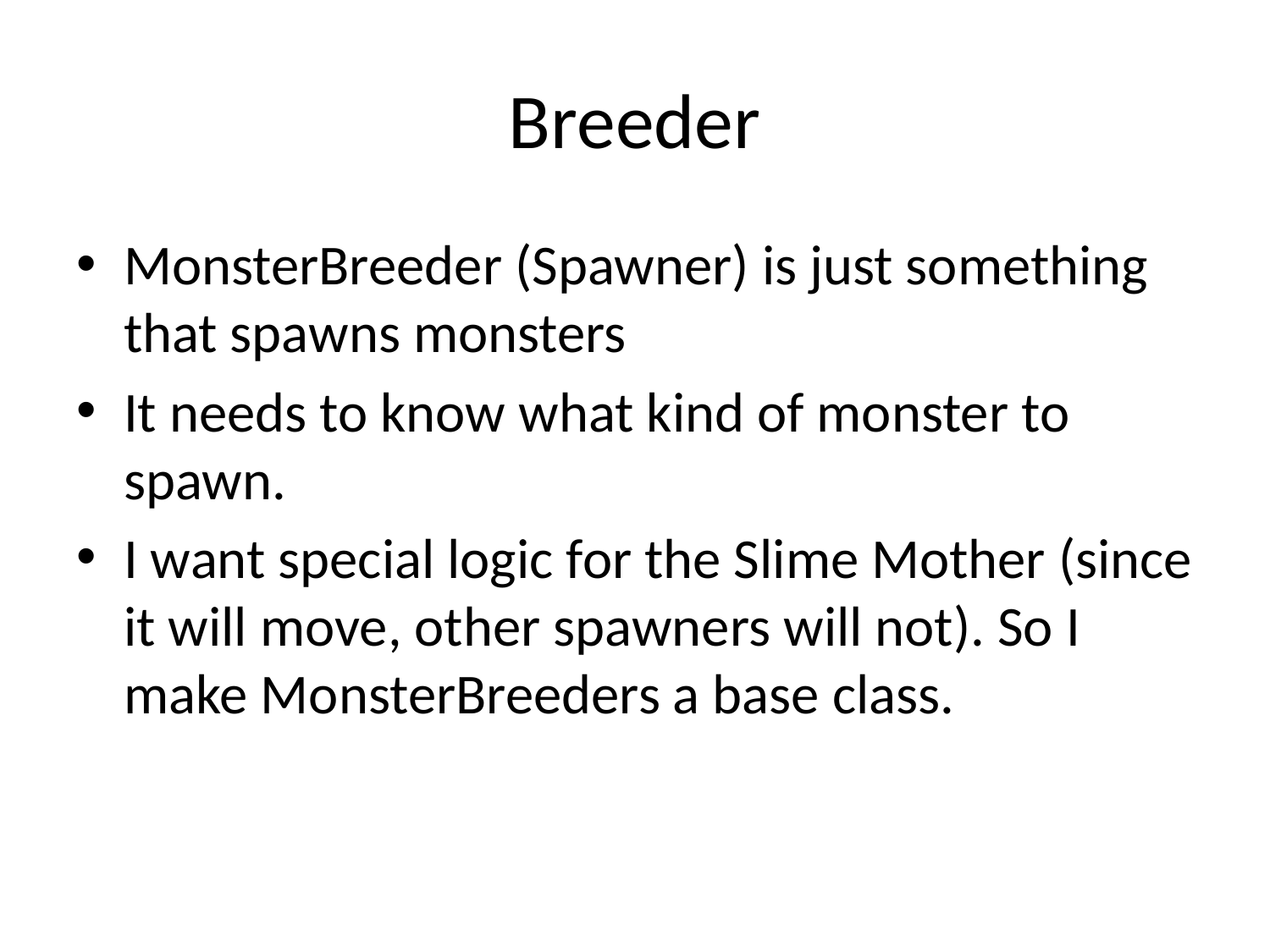

# Breeder
MonsterBreeder (Spawner) is just something that spawns monsters
It needs to know what kind of monster to spawn.
I want special logic for the Slime Mother (since it will move, other spawners will not). So I make MonsterBreeders a base class.